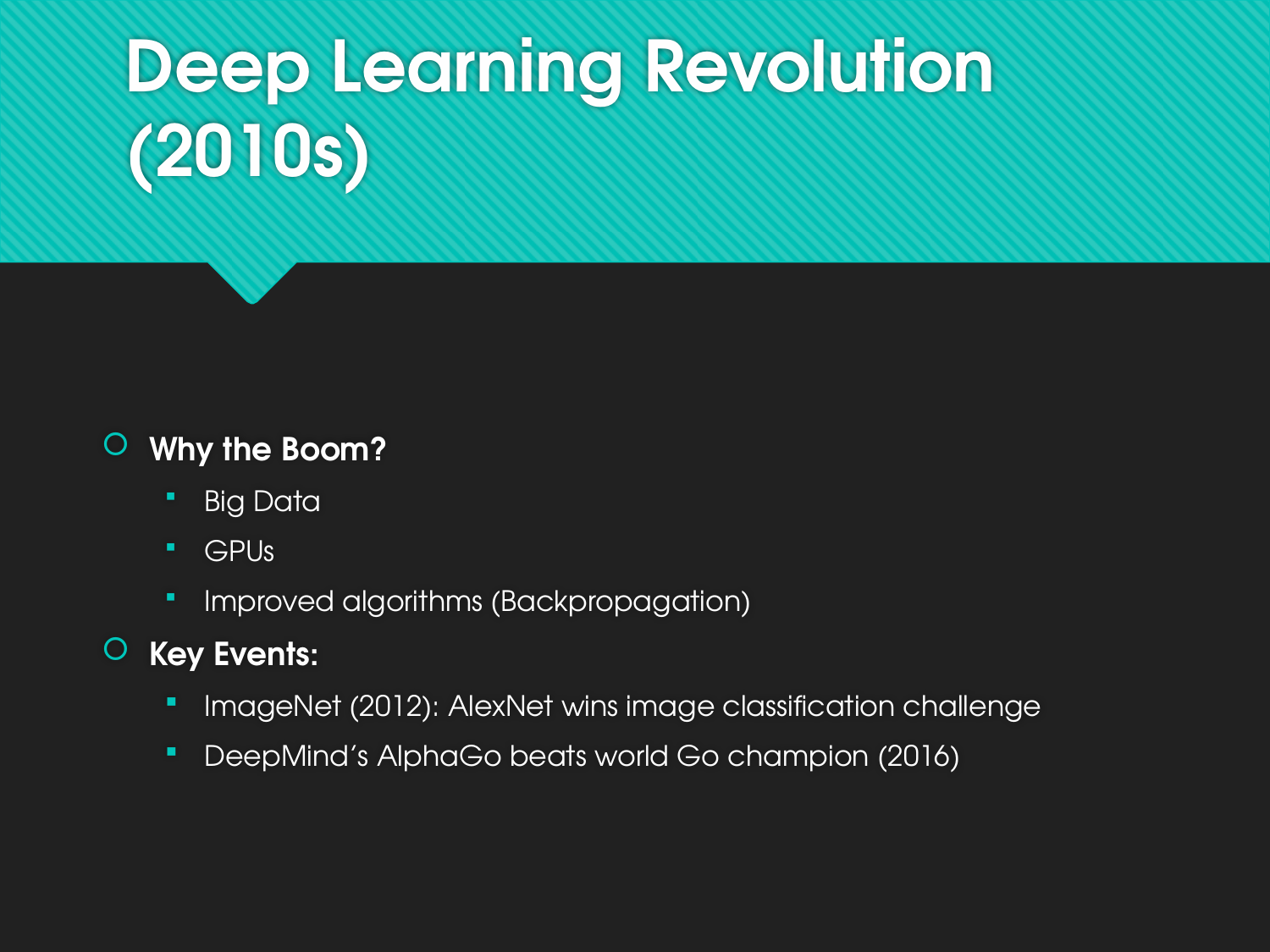

# Deep Learning Revolution (2010s)
Why the Boom?
Big Data
GPUs
Improved algorithms (Backpropagation)
Key Events:
ImageNet (2012): AlexNet wins image classification challenge
DeepMind’s AlphaGo beats world Go champion (2016)